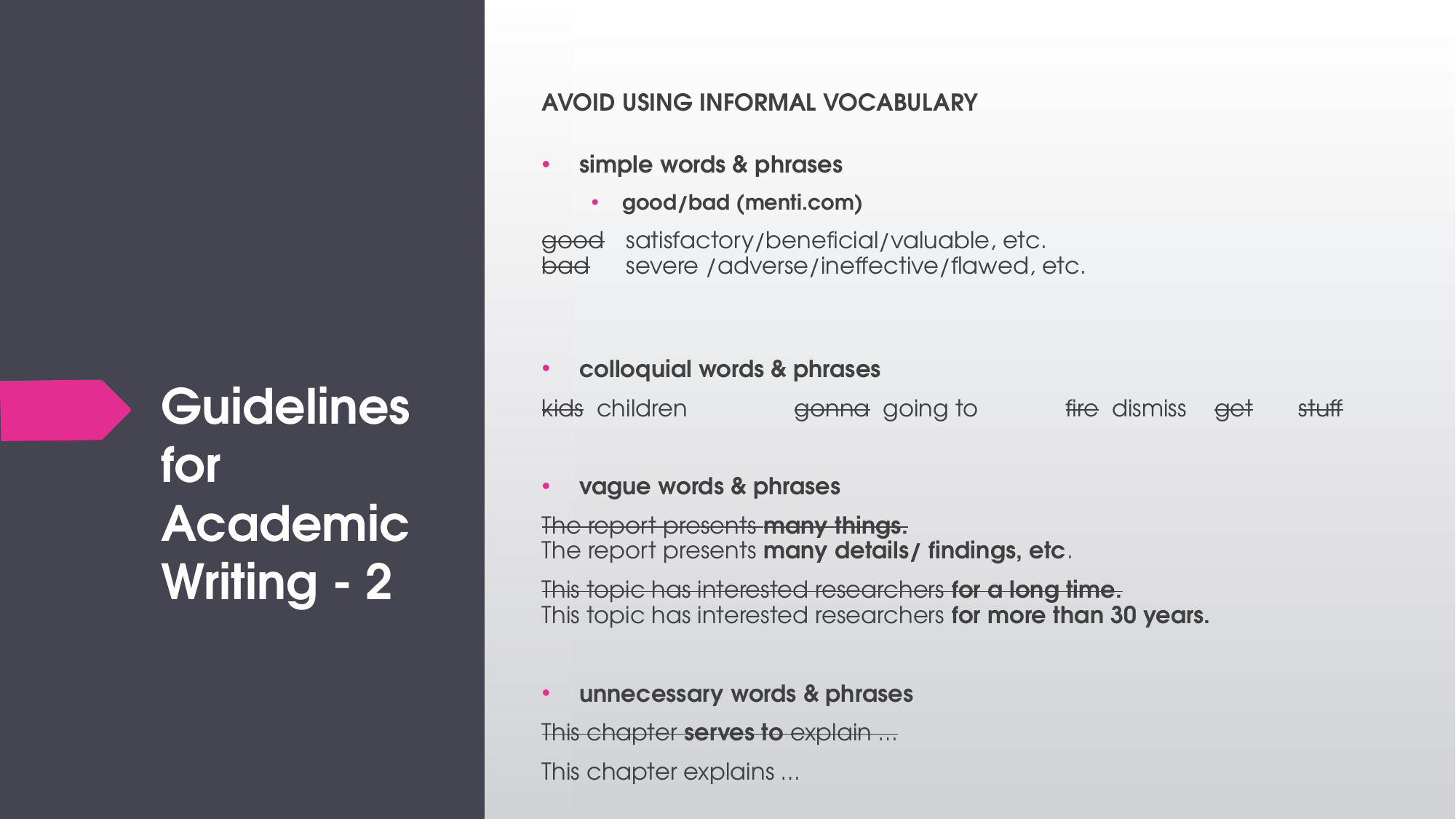

AVOID USING INFORMAL VOCABULARY

simple words & phrases
good/bad (menti.com)
good  	satisfactory/beneficial/valuable, etc.
bad  	severe /adverse/ineffective/flawed, etc.

colloquial words & phrases
kids  children	  	gonna  going to	   fire  dismiss		get		stuff

vague words & phrases
The report presents many things.
The report presents many details/ findings, etc.
This topic has interested researchers for a long time.
This topic has interested researchers for more than 30 years.

unnecessary words & phrases
This chapter serves to explain …
This chapter explains …

# Guidelines for Academic Writing - 2